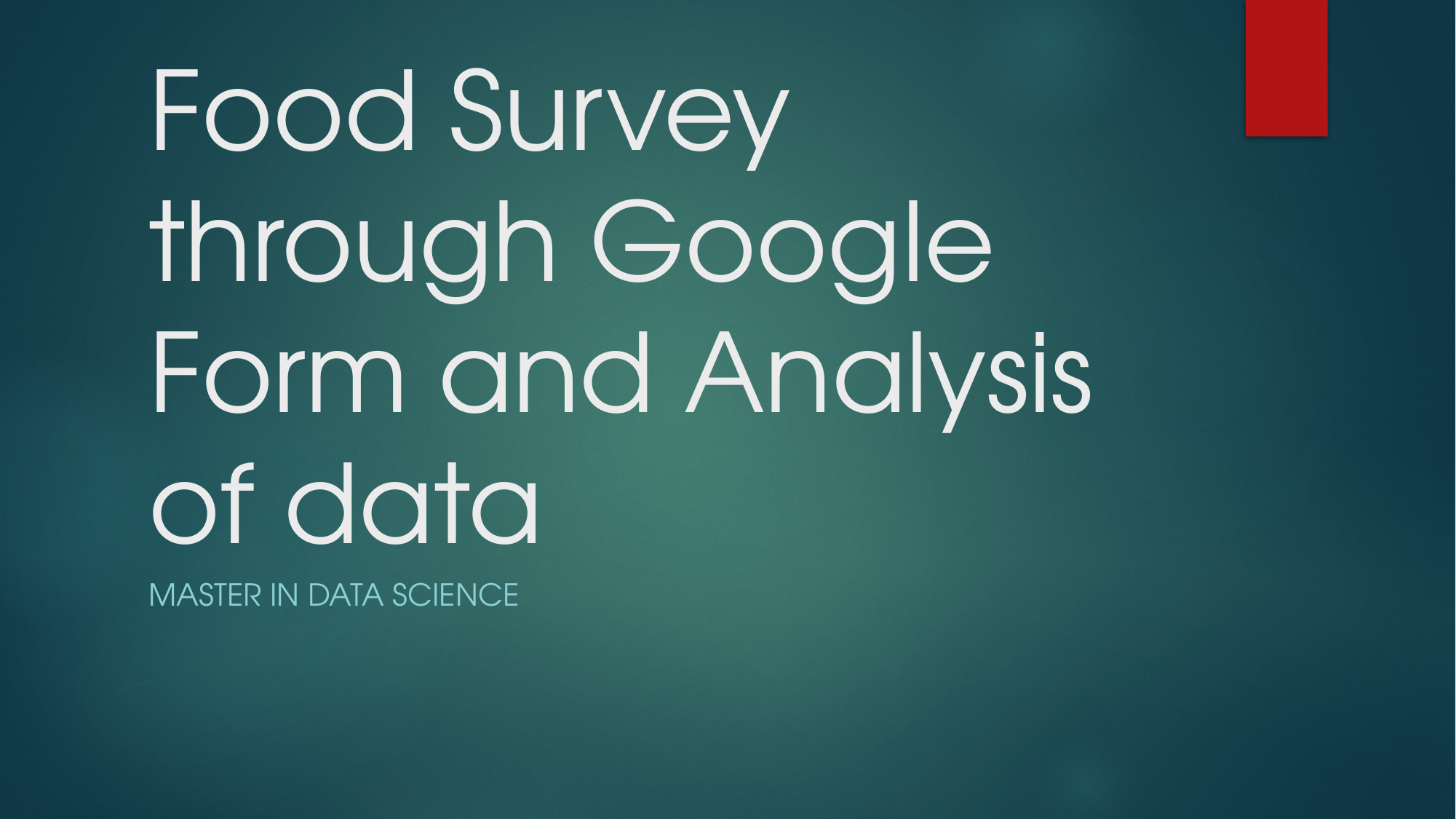

# Food Survey through Google Form and Analysis of data
Master in Data Science